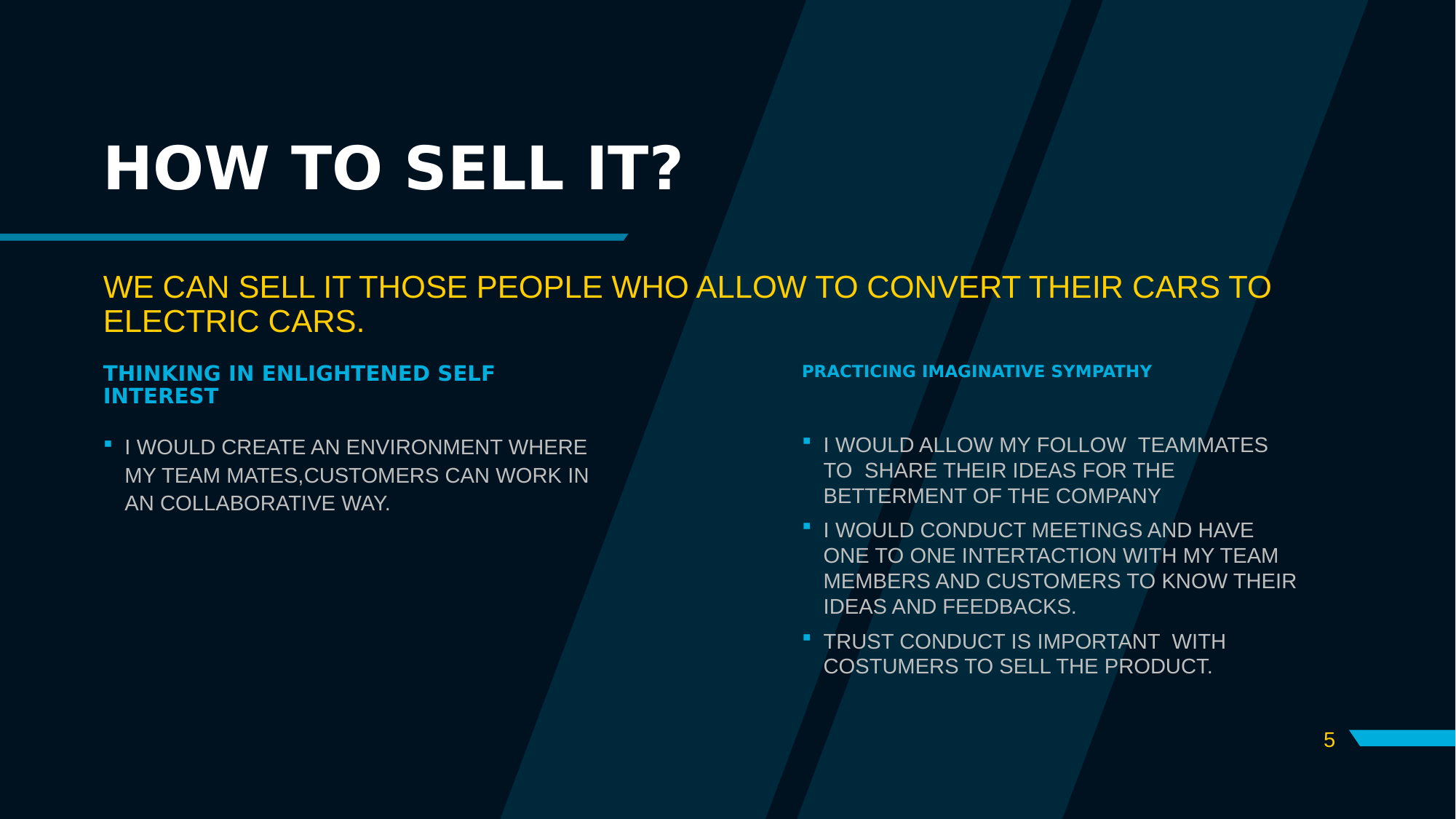

# HOW TO SELL IT?
WE CAN SELL IT THOSE PEOPLE WHO ALLOW TO CONVERT THEIR CARS TO ELECTRIC CARS.
THINKING IN ENLIGHTENED SELF INTEREST

PRACTICING IMAGINATIVE SYMPATHY
I WOULD CREATE AN ENVIRONMENT WHERE MY TEAM MATES,CUSTOMERS CAN WORK IN AN COLLABORATIVE WAY.
I WOULD ALLOW MY FOLLOW  TEAMMATES TO  SHARE THEIR IDEAS FOR THE BETTERMENT OF THE COMPANY
I WOULD CONDUCT MEETINGS AND HAVE ONE TO ONE INTERTACTION WITH MY TEAM MEMBERS AND CUSTOMERS TO KNOW THEIR IDEAS AND FEEDBACKS.
TRUST CONDUCT IS IMPORTANT  WITH COSTUMERS TO SELL THE PRODUCT.
5